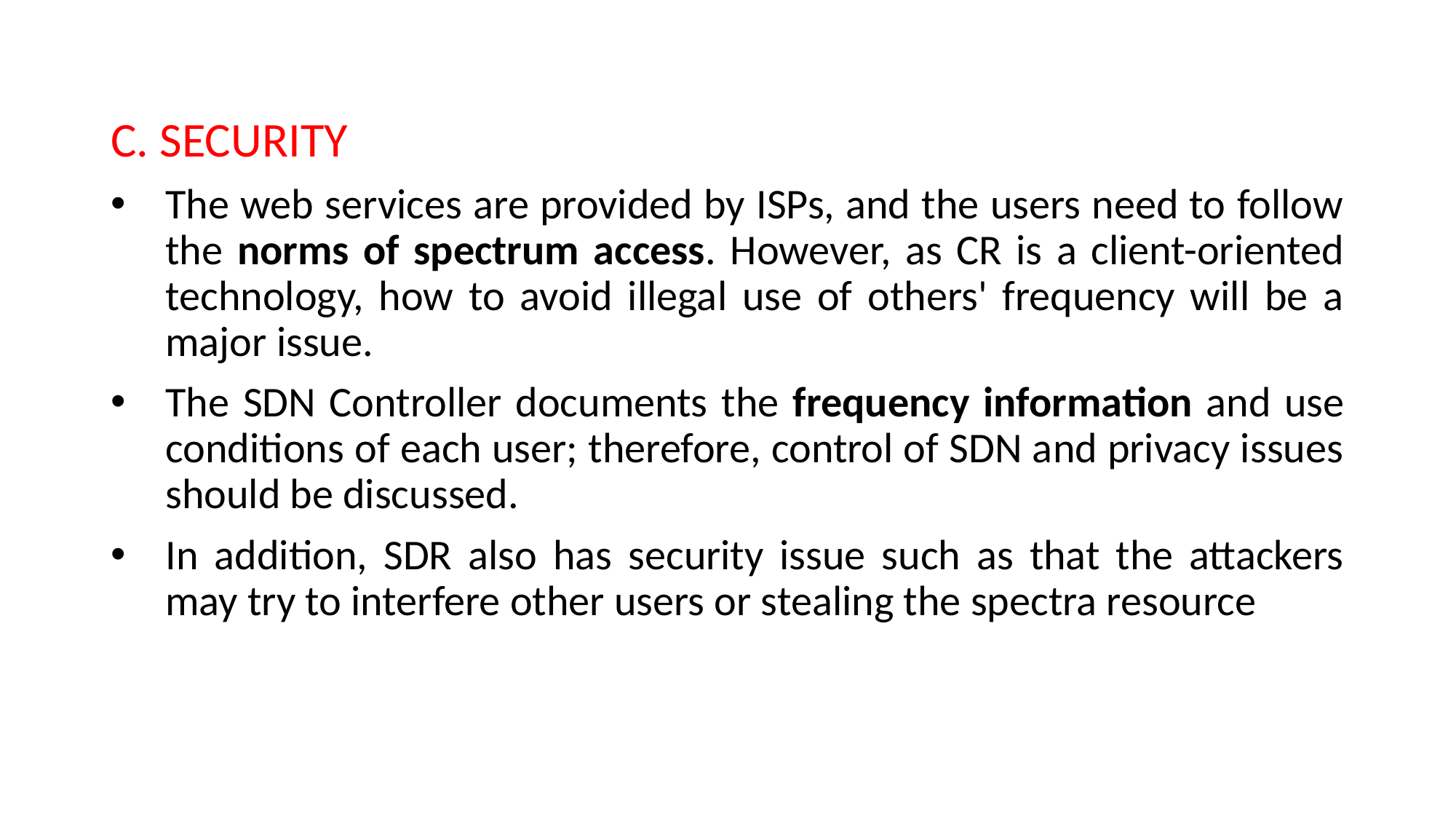

C. SECURITY
The web services are provided by ISPs, and the users need to follow the norms of spectrum access. However, as CR is a client-oriented technology, how to avoid illegal use of others' frequency will be a major issue.
The SDN Controller documents the frequency information and use conditions of each user; therefore, control of SDN and privacy issues should be discussed.
In addition, SDR also has security issue such as that the attackers may try to interfere other users or stealing the spectra resource